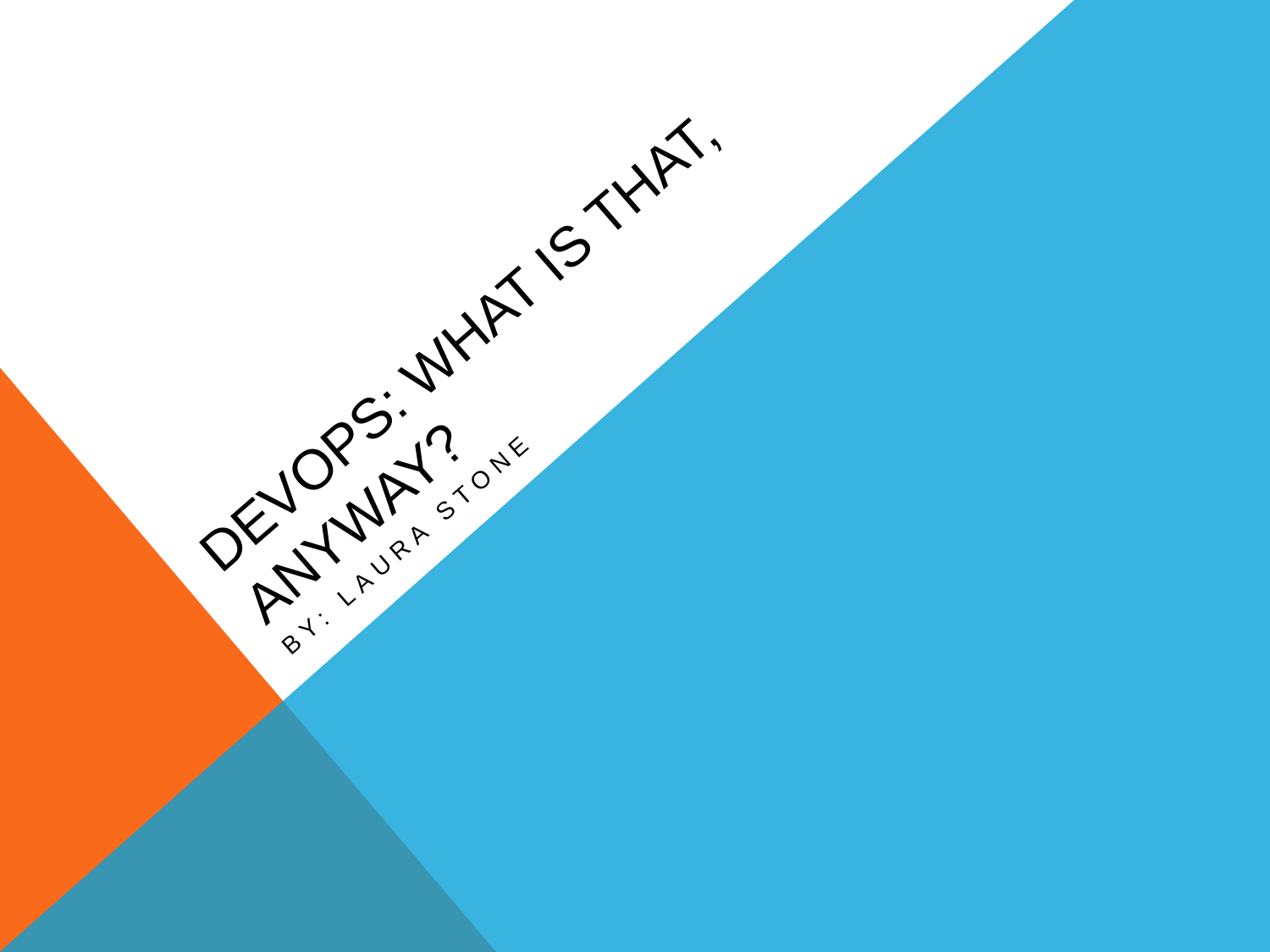

# Devops: What is that, Anyway?
By: Laura Stone